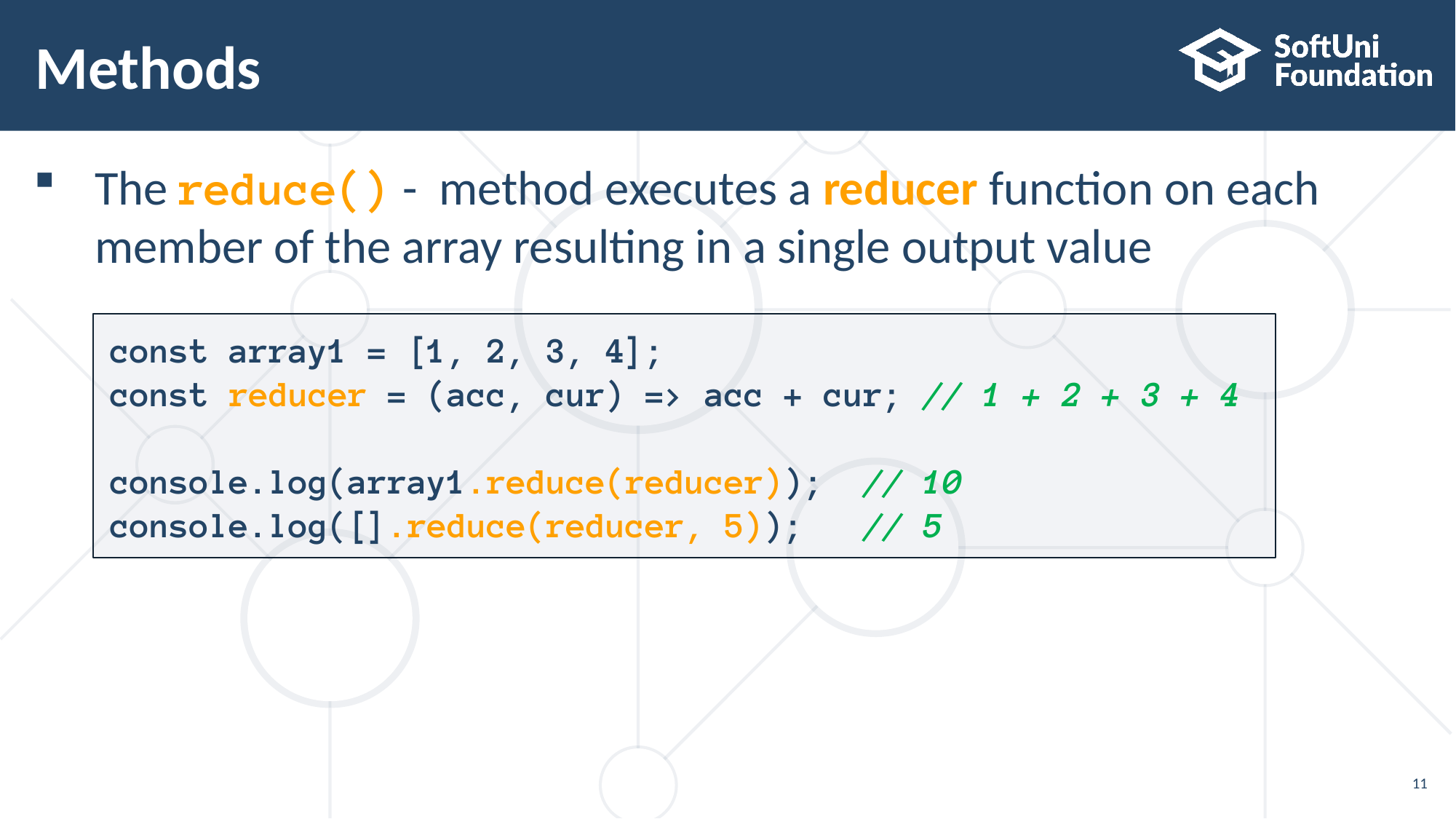

# Methods
The reduce() -  method executes a reducer function on each member of the array resulting in a single output value
const array1 = [1, 2, 3, 4];
const reducer = (acc, cur) => acc + cur; // 1 + 2 + 3 + 4

console.log(array1.reduce(reducer));  // 10
console.log([].reduce(reducer, 5));   // 5
11